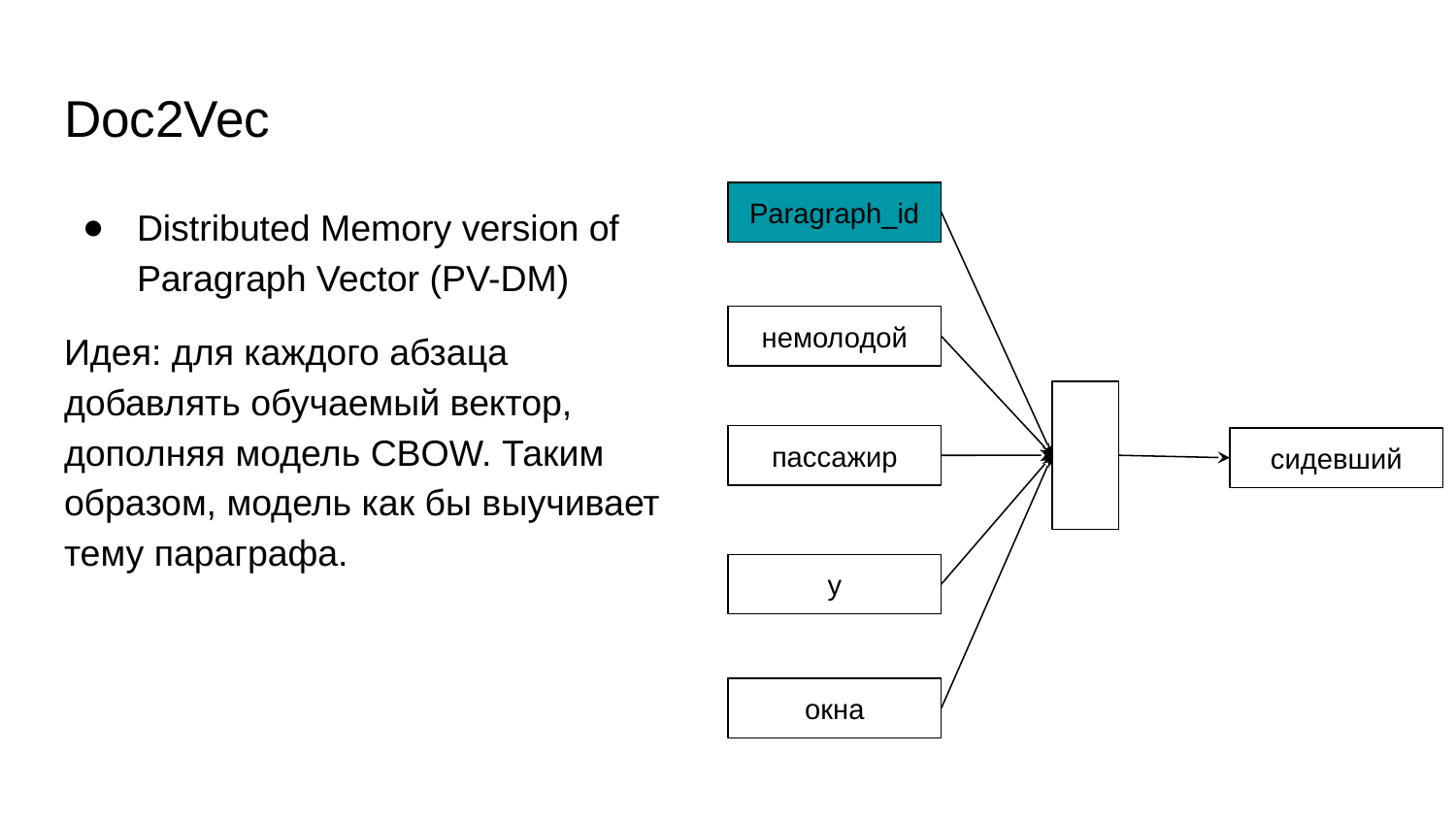

# Doc2Vec
Paragraph_id
Distributed Memory version of Paragraph Vector (PV-DM)
Идея: для каждого абзаца добавлять обучаемый вектор, дополняя модель CBOW. Таким образом, модель как бы выучивает тему параграфа.
немолодой

пассажир
сидевший
у
окна